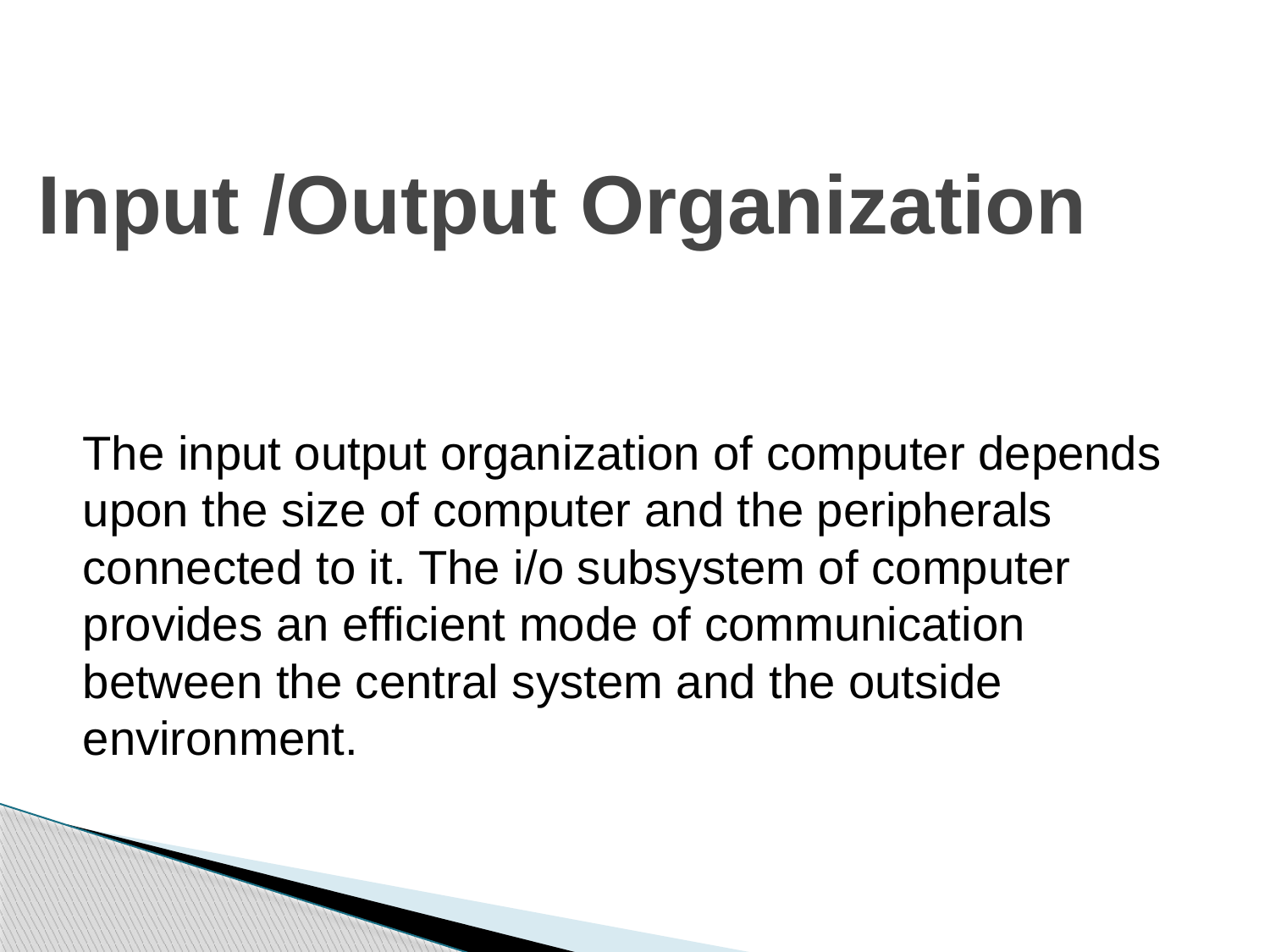

# Input /Output Organization
The input output organization of computer depends upon the size of computer and the peripherals connected to it. The i/o subsystem of computer provides an efficient mode of communication between the central system and the outside environment.